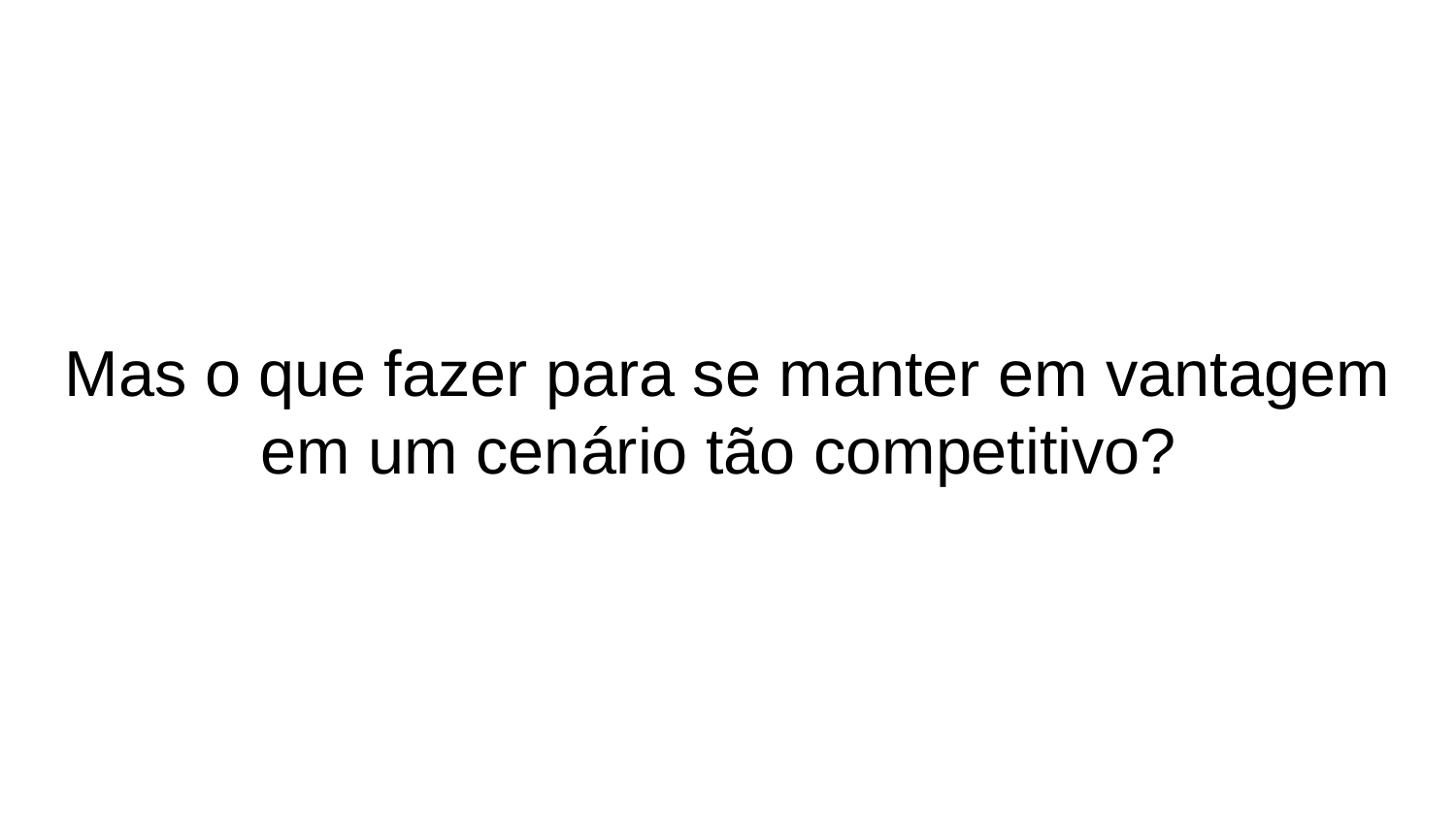

# Mas o que fazer para se manter em vantagem em um cenário tão competitivo?